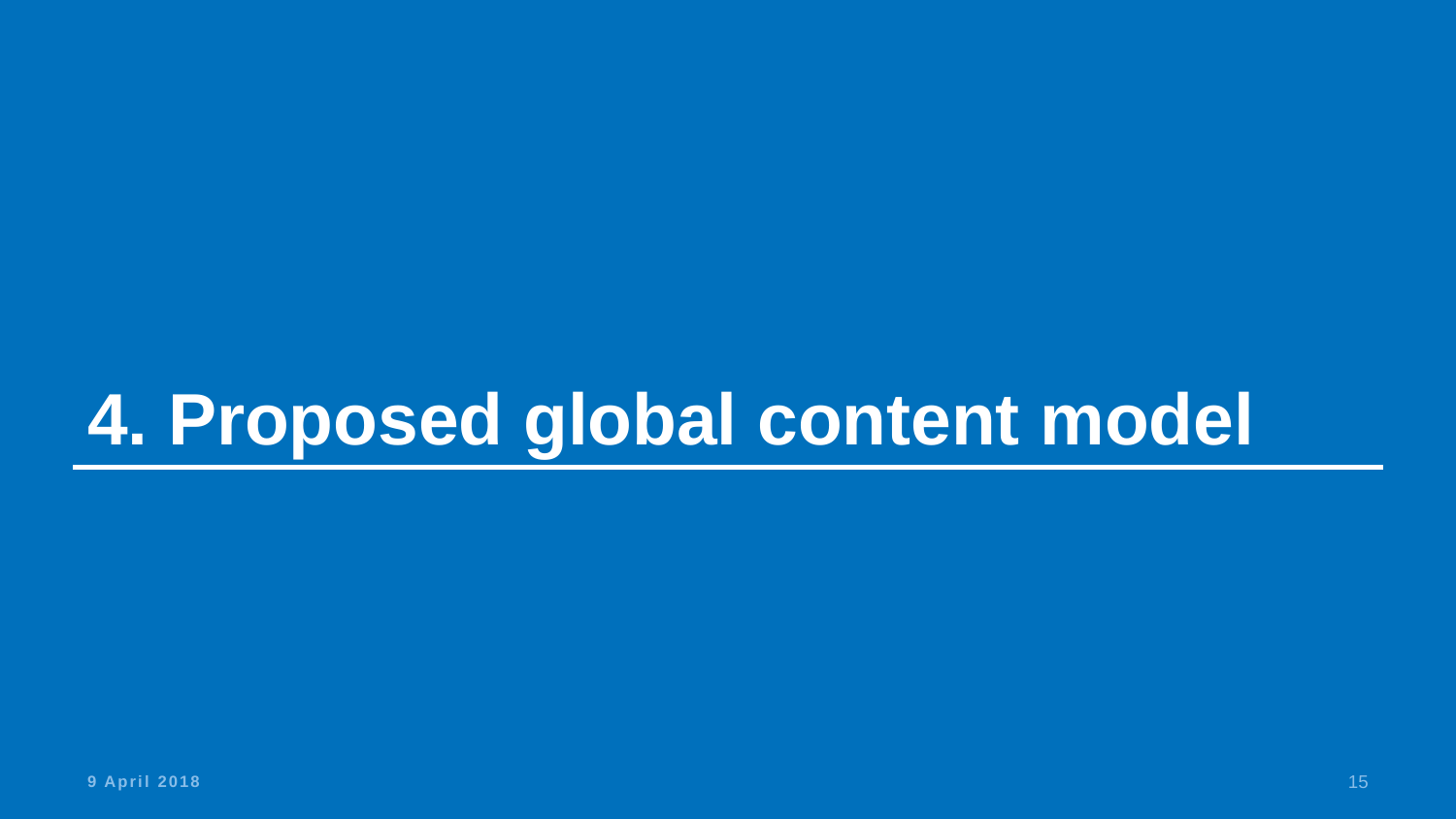

# 4. Proposed global content model
9 April 2018

15